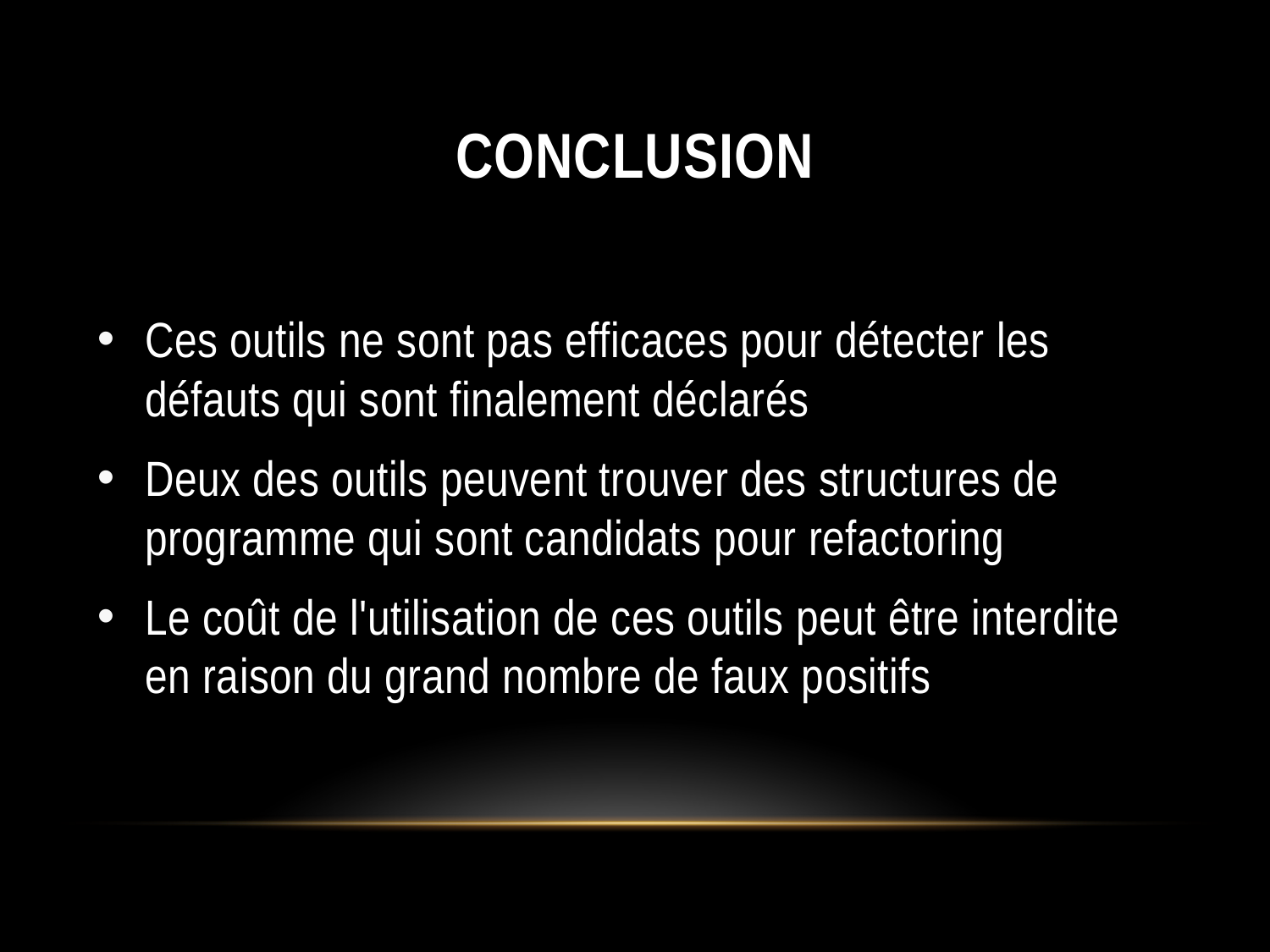

# Conclusion

Ces outils ne sont pas efficaces pour détecter les défauts qui sont finalement déclarés
Deux des outils peuvent trouver des structures de programme qui sont candidats pour refactoring
Le coût de l'utilisation de ces outils peut être interdite en raison du grand nombre de faux positifs